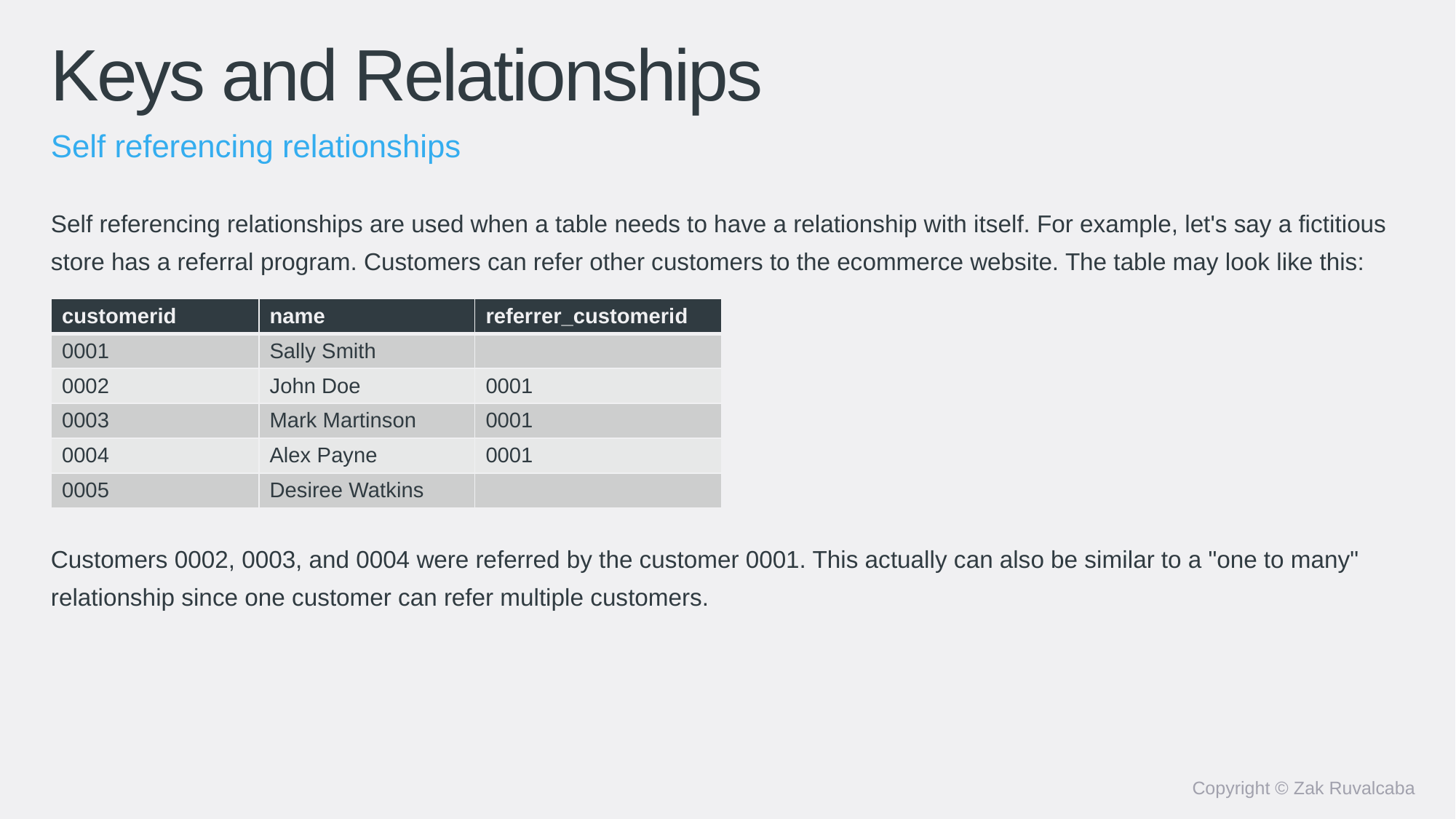

# Keys and Relationships
Self referencing relationships
Self referencing relationships are used when a table needs to have a relationship with itself. For example, let's say a fictitious store has a referral program. Customers can refer other customers to the ecommerce website. The table may look like this:

Customers 0002, 0003, and 0004 were referred by the customer 0001. This actually can also be similar to a "one to many" relationship since one customer can refer multiple customers.
| customerid | name | referrer\_customerid |
| --- | --- | --- |
| 0001 | Sally Smith |  |
| 0002 | John Doe | 0001 |
| 0003 | Mark Martinson | 0001 |
| 0004 | Alex Payne | 0001 |
| 0005 | Desiree Watkins |  |